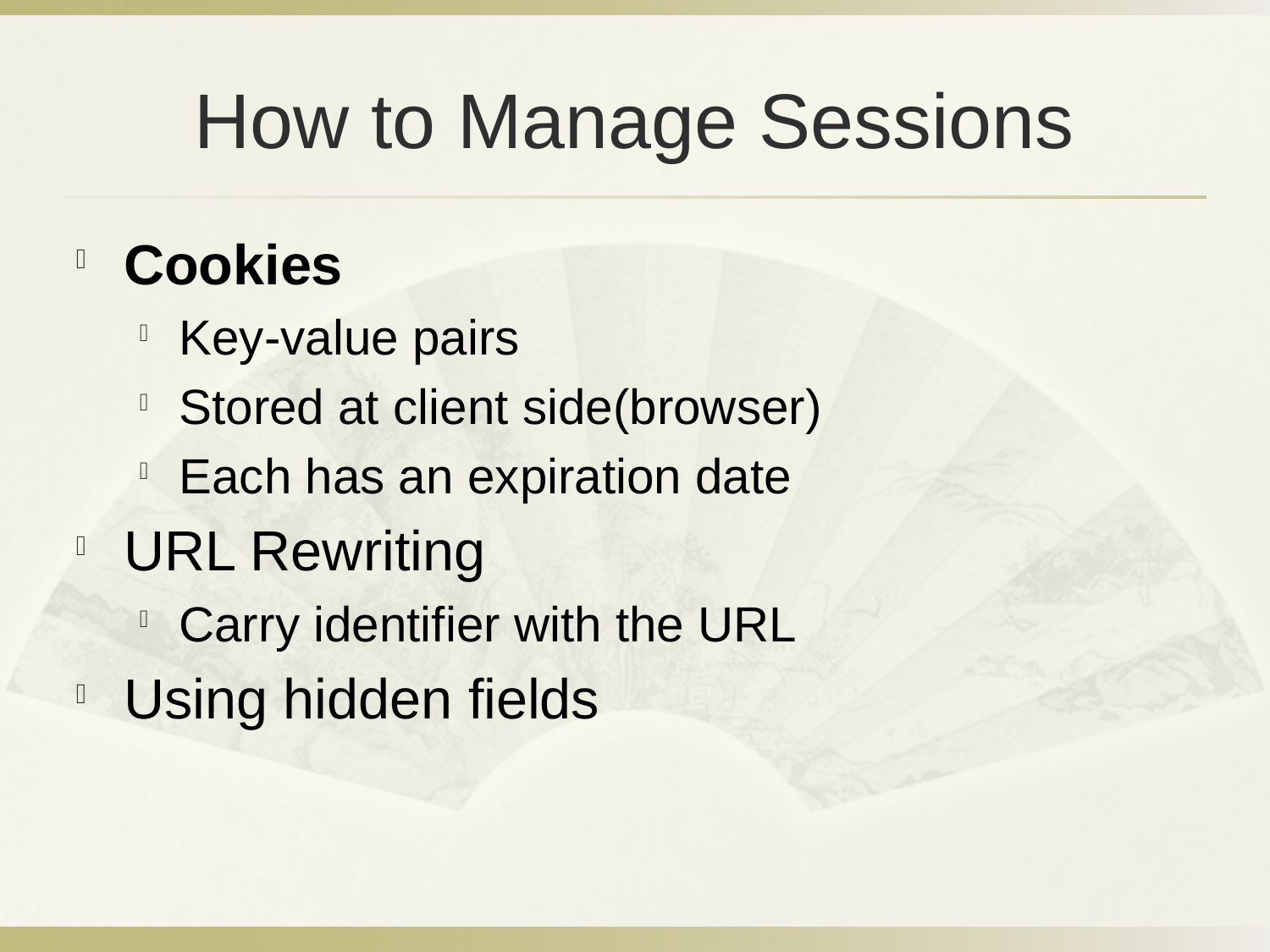

# How to Manage Sessions
Cookies
Key-value pairs
Stored at client side(browser)
Each has an expiration date
URL Rewriting
Carry identifier with the URL
Using hidden fields